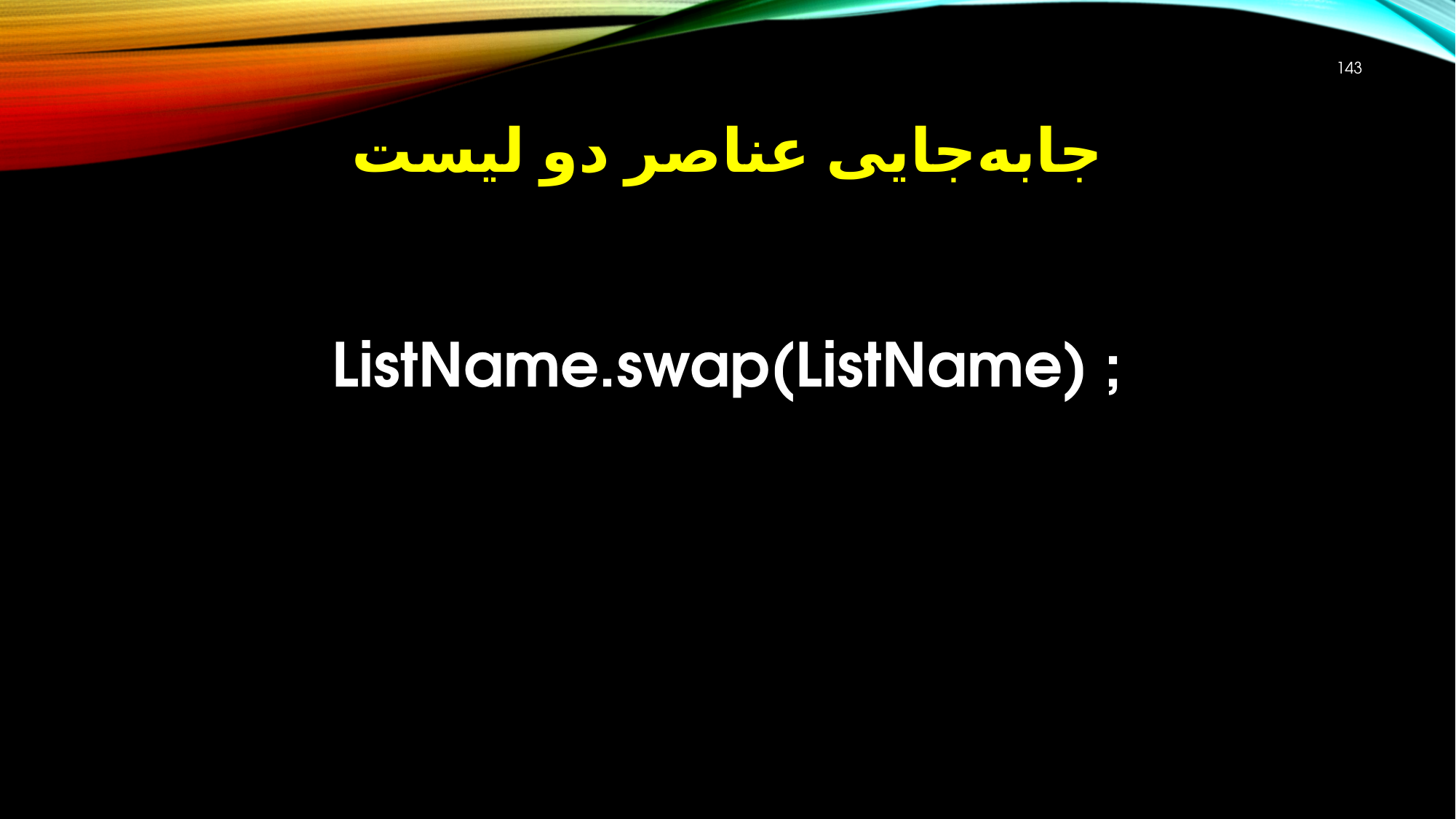

143
# جابه‌جایی عناصر دو لیست
ListName.swap(ListName) ;